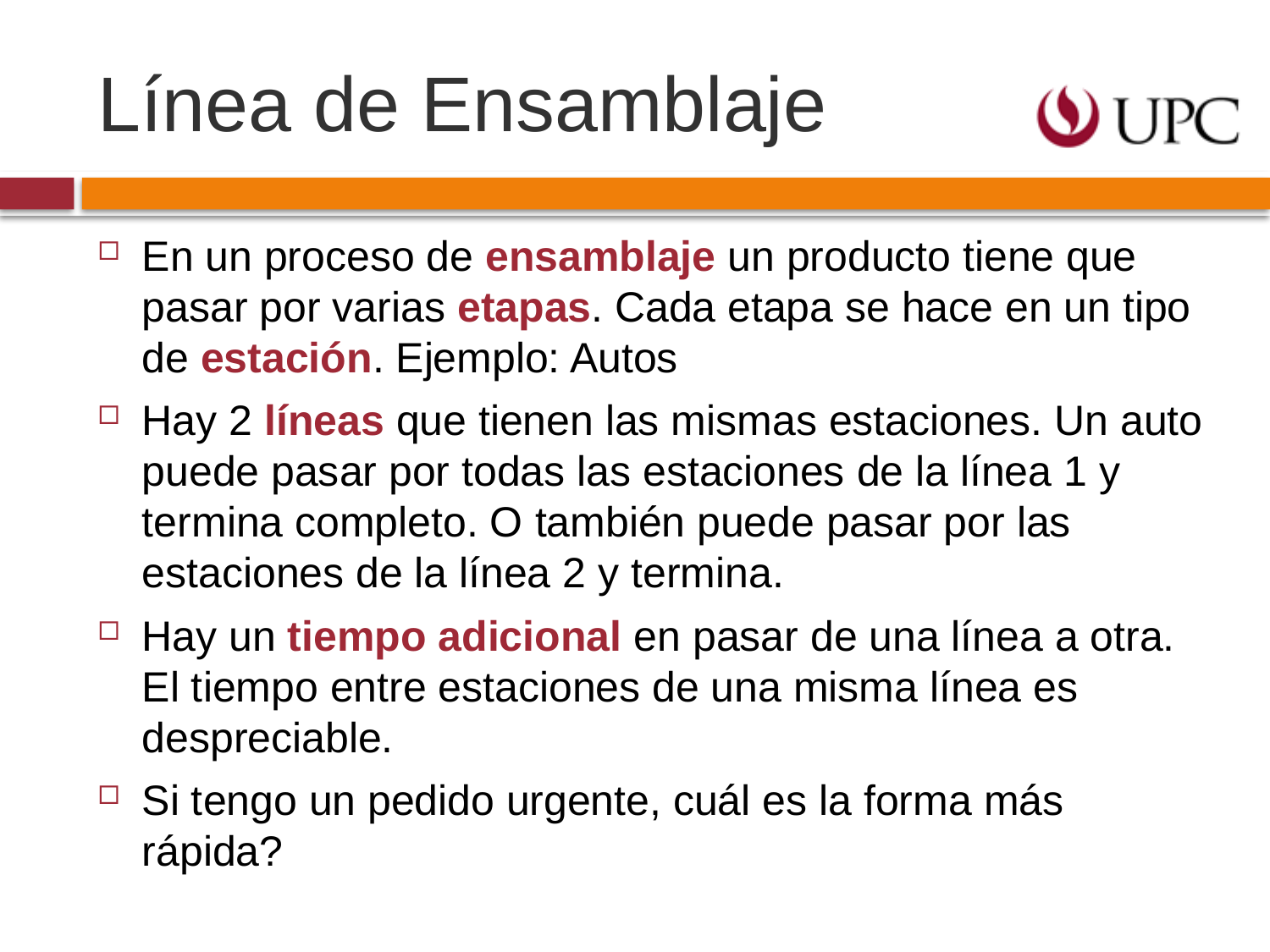

# Línea de Ensamblaje
En un proceso de ensamblaje un producto tiene que pasar por varias etapas. Cada etapa se hace en un tipo de estación. Ejemplo: Autos
Hay 2 líneas que tienen las mismas estaciones. Un auto puede pasar por todas las estaciones de la línea 1 y termina completo. O también puede pasar por las estaciones de la línea 2 y termina.
Hay un tiempo adicional en pasar de una línea a otra. El tiempo entre estaciones de una misma línea es despreciable.
Si tengo un pedido urgente, cuál es la forma más rápida?